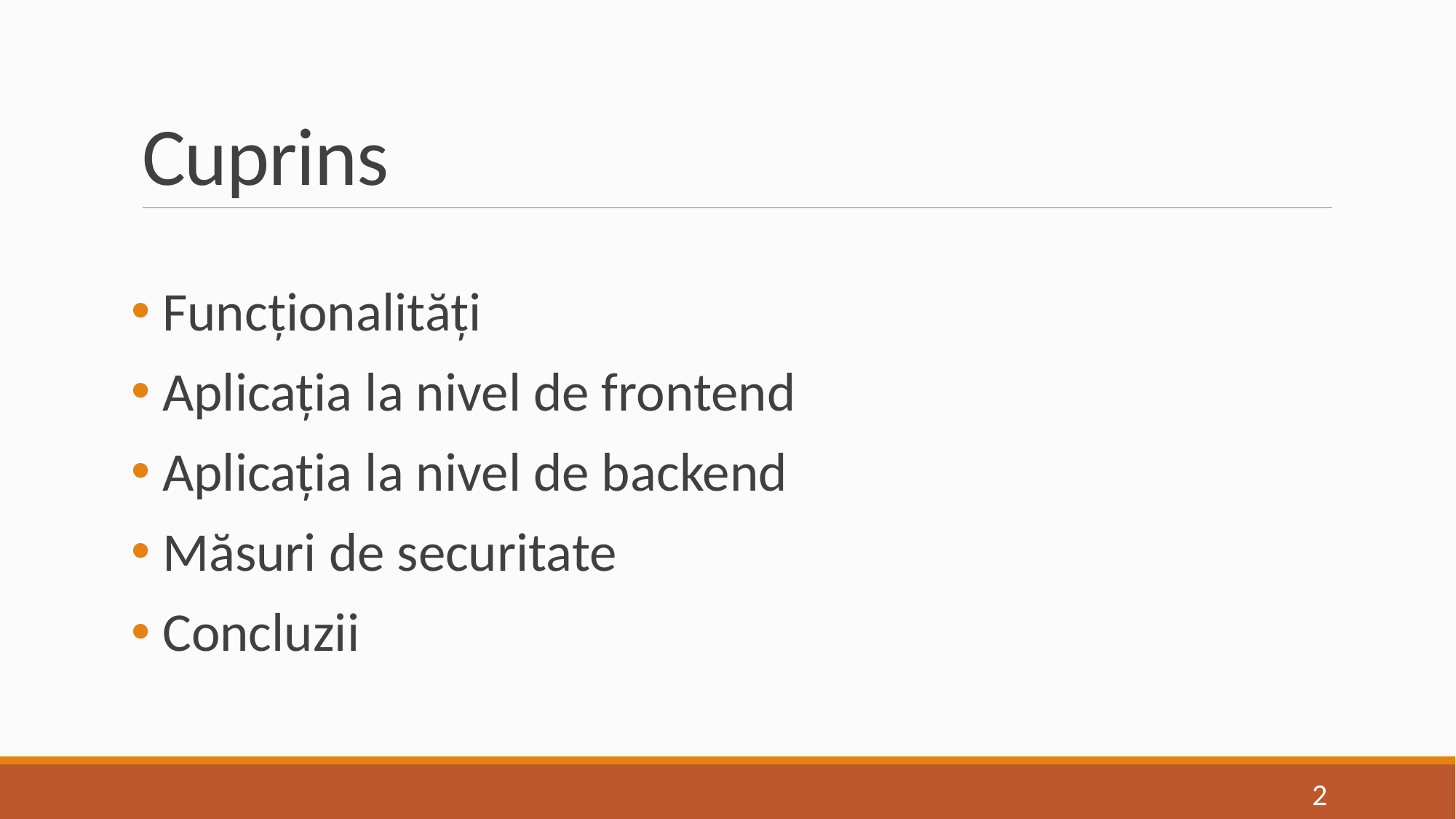

# Cuprins

 Funcționalități
 Aplicația la nivel de frontend
 Aplicația la nivel de backend
 Măsuri de securitate
 Concluzii
2